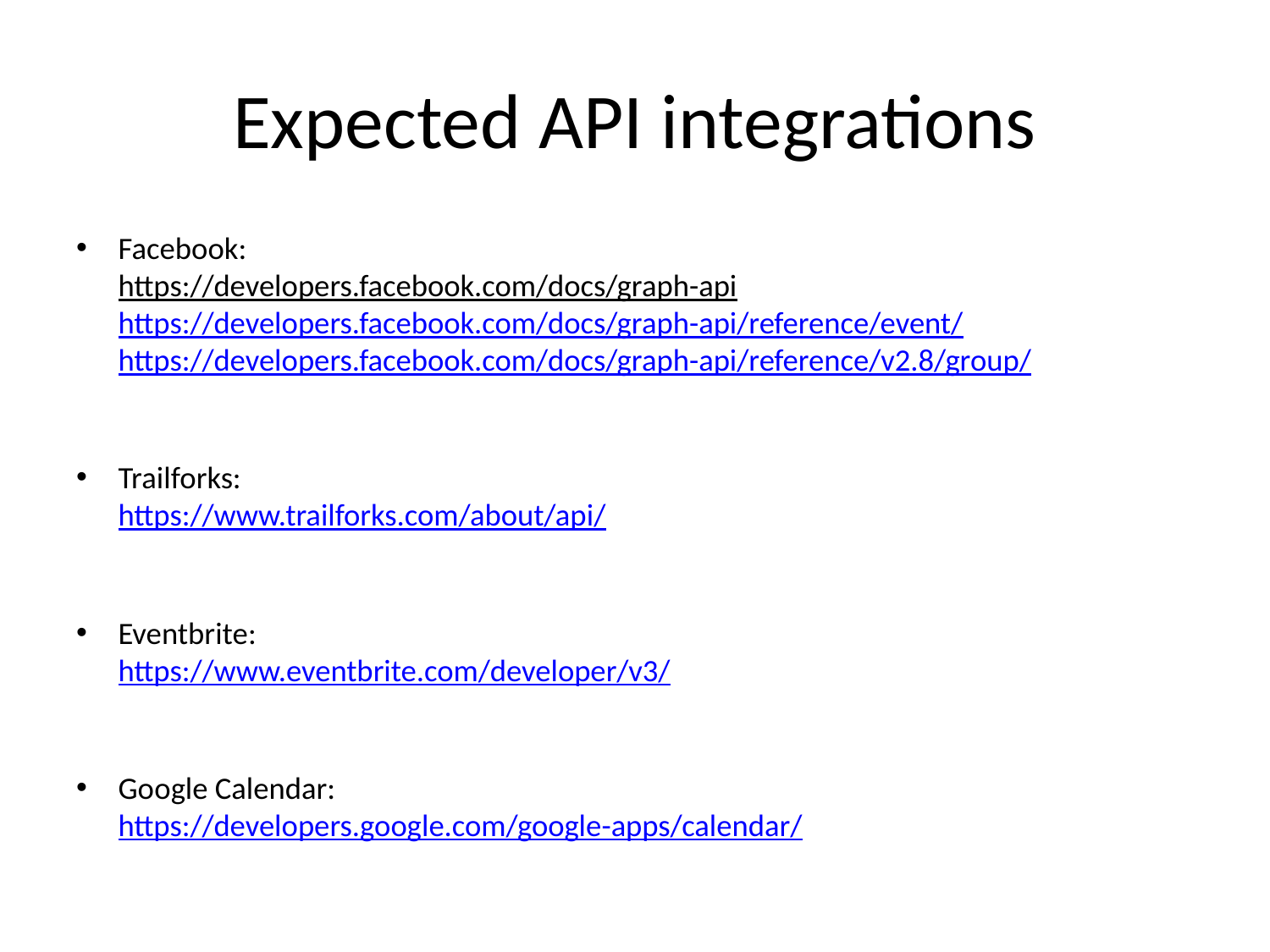

# Expected API integrations
Facebook:
https://developers.facebook.com/docs/graph-api
https://developers.facebook.com/docs/graph-api/reference/event/
https://developers.facebook.com/docs/graph-api/reference/v2.8/group/
Trailforks:
https://www.trailforks.com/about/api/
Eventbrite:
https://www.eventbrite.com/developer/v3/
Google Calendar:
https://developers.google.com/google-apps/calendar/